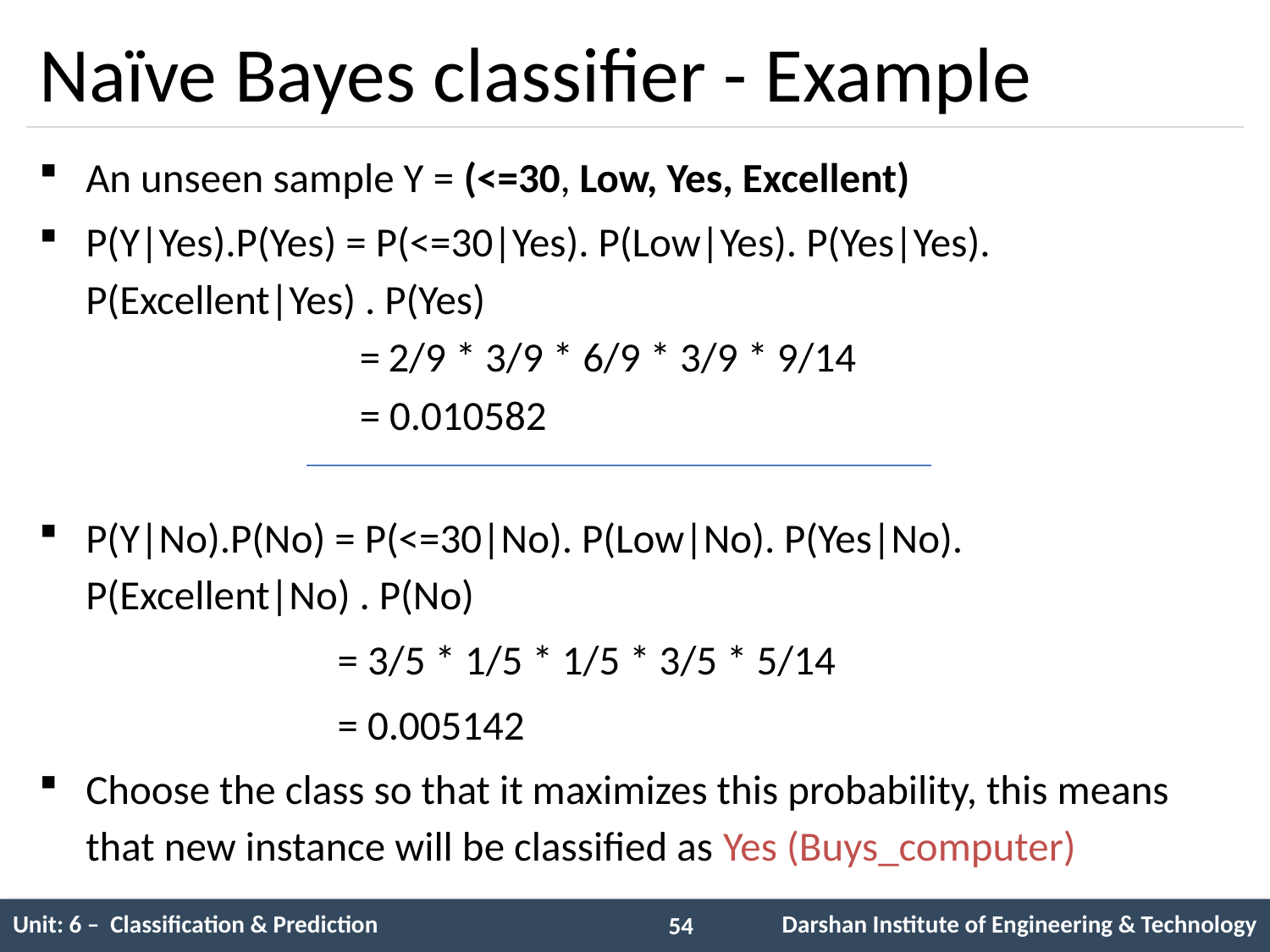

# Naïve Bayes classifier - Example
An unseen sample Y = (<=30, Low, Yes, Excellent)
P(Y|Yes).P(Yes) = P(<=30|Yes). P(Low|Yes). P(Yes|Yes). 					P(Excellent|Yes) . P(Yes)
 = 2/9 * 3/9 * 6/9 * 3/9 * 9/14
 = 0.010582

P(Y|No).P(No) = P(<=30|No). P(Low|No). P(Yes|No). 					P(Excellent|No) . P(No)
            = 3/5 * 1/5 * 1/5 * 3/5 * 5/14
            = 0.005142
Choose the class so that it maximizes this probability, this means that new instance will be classified as Yes (Buys_computer)